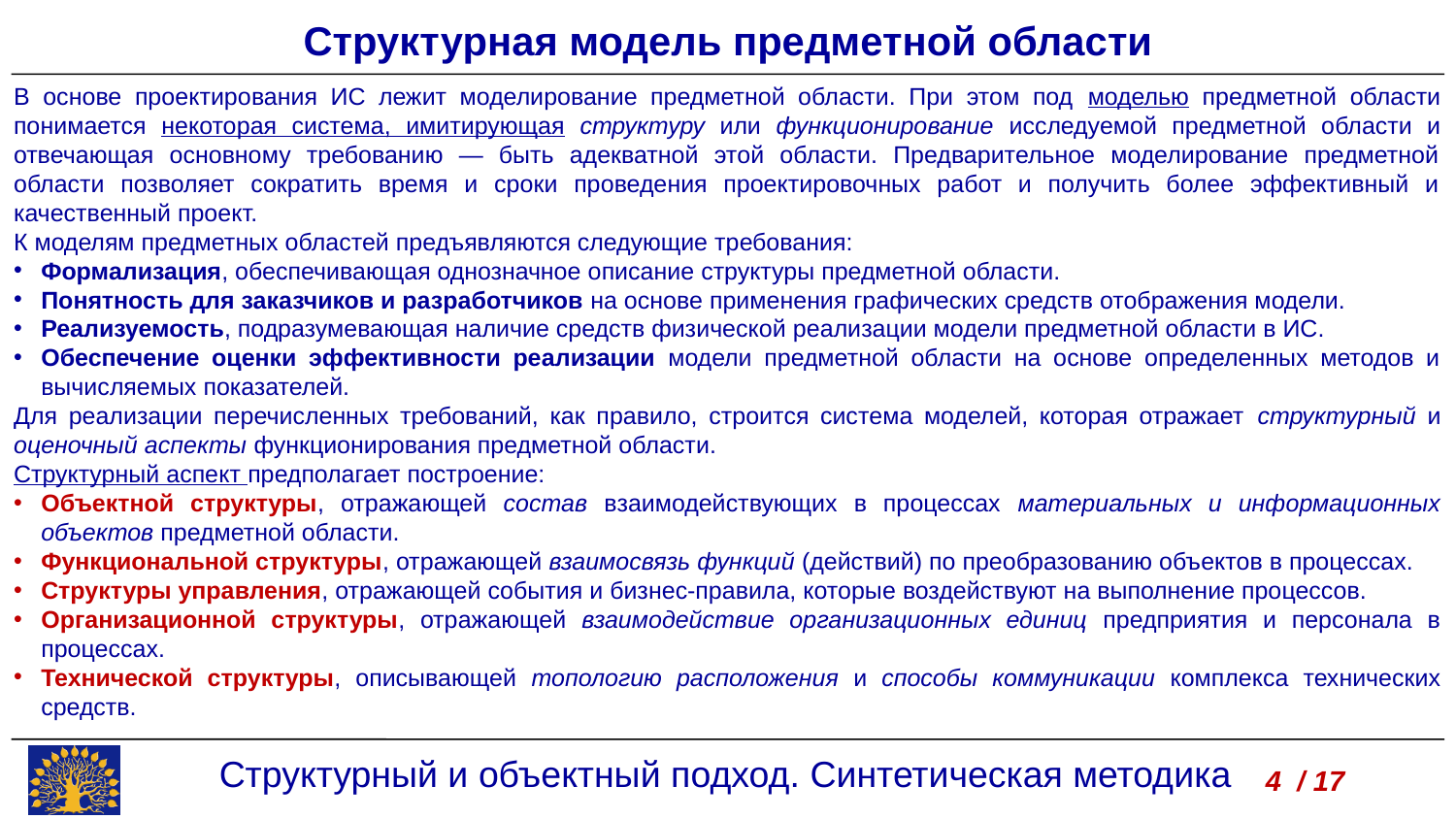

Структурная модель предметной области
В основе проектирования ИС лежит моделирование предметной области. При этом под моделью предметной области понимается некоторая система, имитирующая структуру или функционирование исследуемой предметной области и отвечающая основному требованию — быть адекватной этой области. Предварительное моделирование предметной области позволяет сократить время и сроки проведения проектировочных работ и получить более эффективный и качественный проект.
К моделям предметных областей предъявляются следующие требования:
Формализация, обеспечивающая однозначное описание структуры предметной области.
Понятность для заказчиков и разработчиков на основе применения графических средств отображения модели.
Реализуемость, подразумевающая наличие средств физической реализации модели предметной области в ИС.
Обеспечение оценки эффективности реализации модели предметной области на основе определенных методов и вычисляемых показателей.
Для реализации перечисленных требований, как правило, строится система моделей, которая отражает структурный и оценочный аспекты функционирования предметной области.
Структурный аспект предполагает построение:
Объектной структуры, отражающей состав взаимодействующих в процессах материальных и информационных объектов предметной области.
Функциональной структуры, отражающей взаимосвязь функций (действий) по преобразованию объектов в процессах.
Структуры управления, отражающей события и бизнес-правила, которые воздействуют на выполнение процессов.
Организационной структуры, отражающей взаимодействие организационных единиц предприятия и персонала в процессах.
Технической структуры, описывающей топологию расположения и способы коммуникации комплекса технических средств.